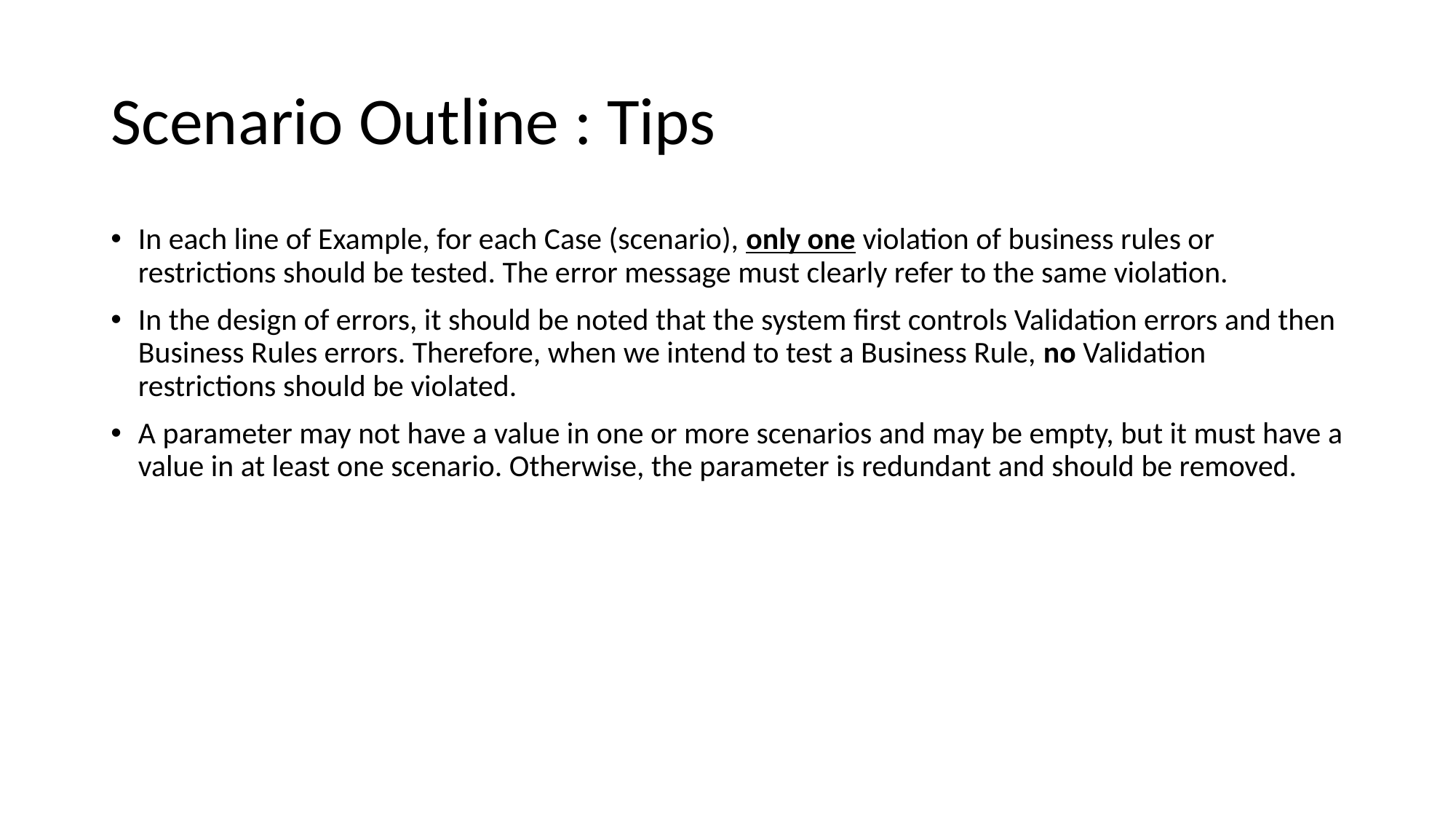

# Scenario Outline : Tips
In each line of Example, for each Case (scenario), only one violation of business rules or restrictions should be tested. The error message must clearly refer to the same violation.
In the design of errors, it should be noted that the system first controls Validation errors and then Business Rules errors. Therefore, when we intend to test a Business Rule, no Validation restrictions should be violated.
A parameter may not have a value in one or more scenarios and may be empty, but it must have a value in at least one scenario. Otherwise, the parameter is redundant and should be removed.